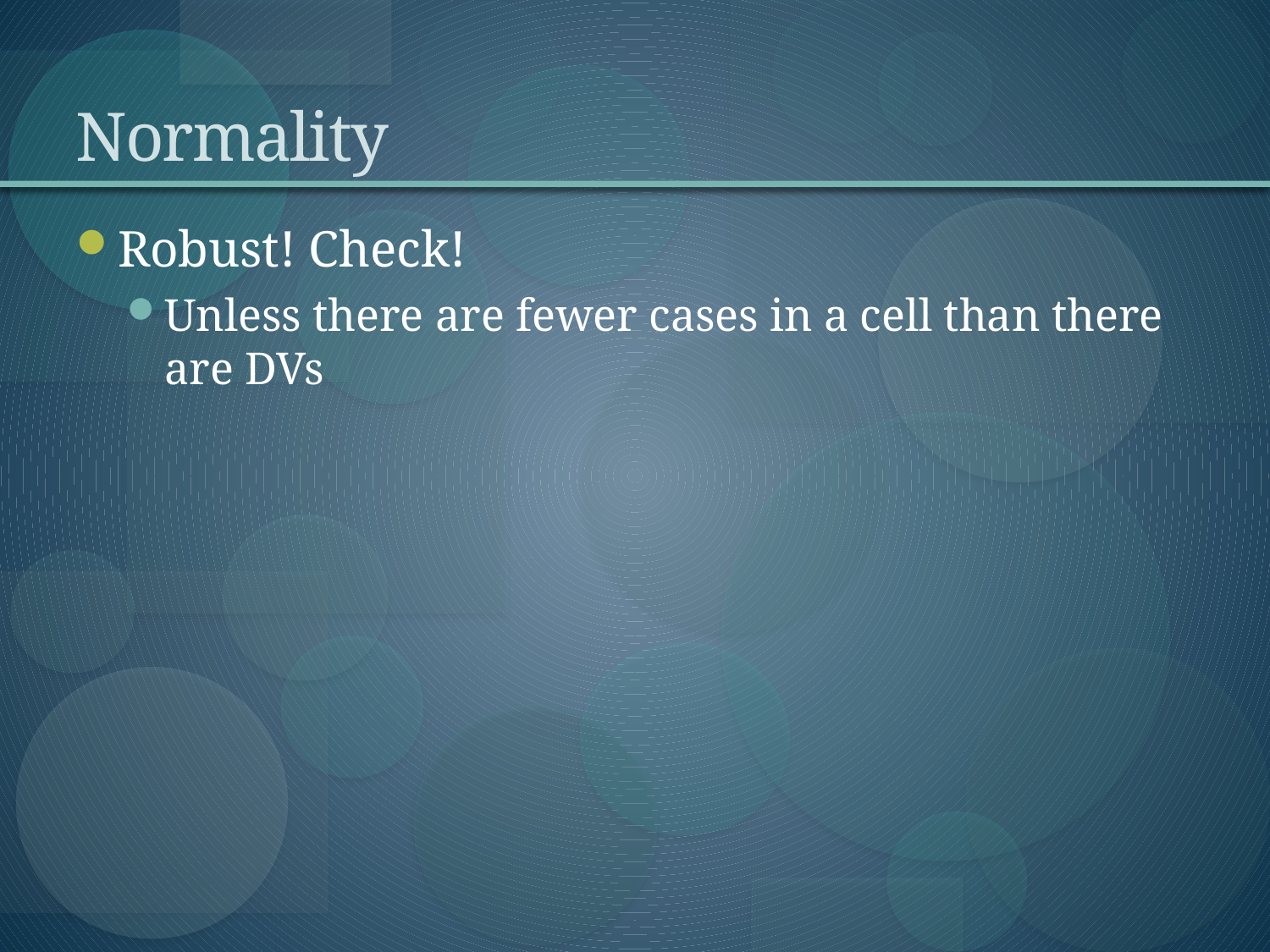

# Normality
Robust! Check!
Unless there are fewer cases in a cell than there are DVs